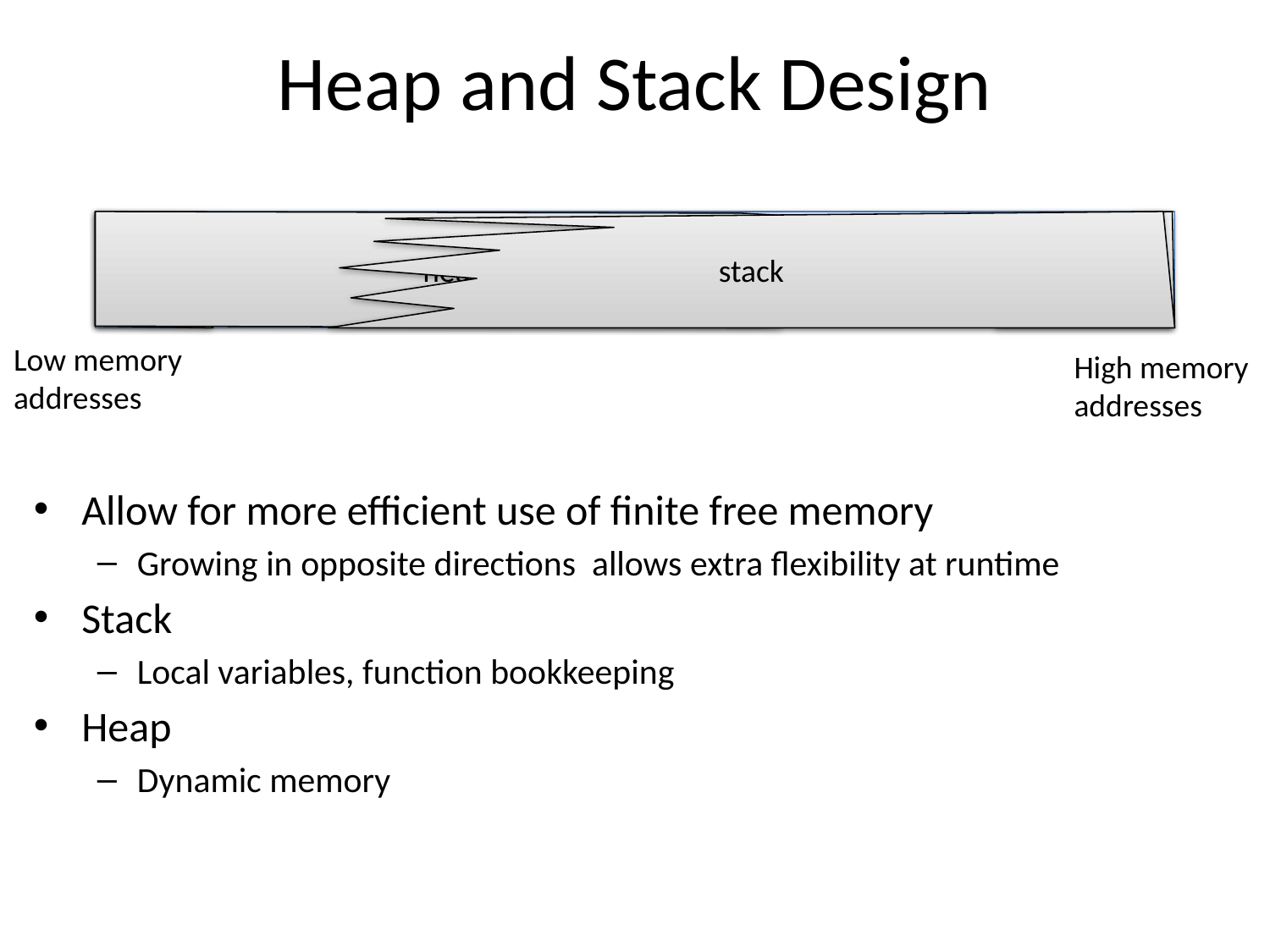

# Heap and Stack Design

heap
heap
stack
stack
Free
memory
Grows
downward
Grows
upward
Low memory
addresses
High memory
addresses
Allow for more efficient use of finite free memory
Growing in opposite directions  allows extra flexibility at runtime
Stack
Local variables, function bookkeeping
Heap
Dynamic memory